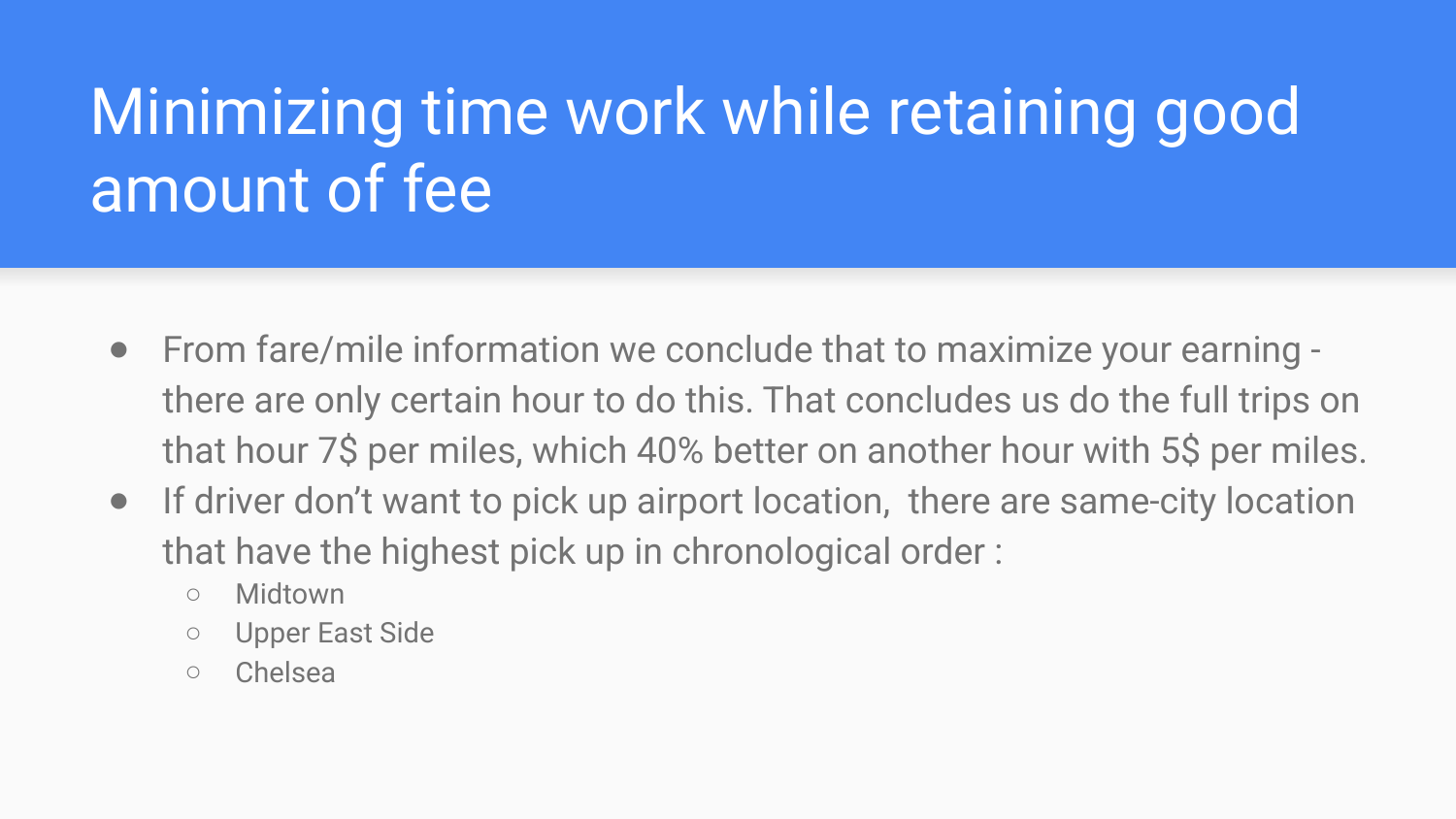

# Minimizing time work while retaining good amount of fee
From fare/mile information we conclude that to maximize your earning - there are only certain hour to do this. That concludes us do the full trips on that hour 7$ per miles, which 40% better on another hour with 5$ per miles.
If driver don’t want to pick up airport location,  there are same-city location that have the highest pick up in chronological order :
Midtown
Upper East Side
Chelsea